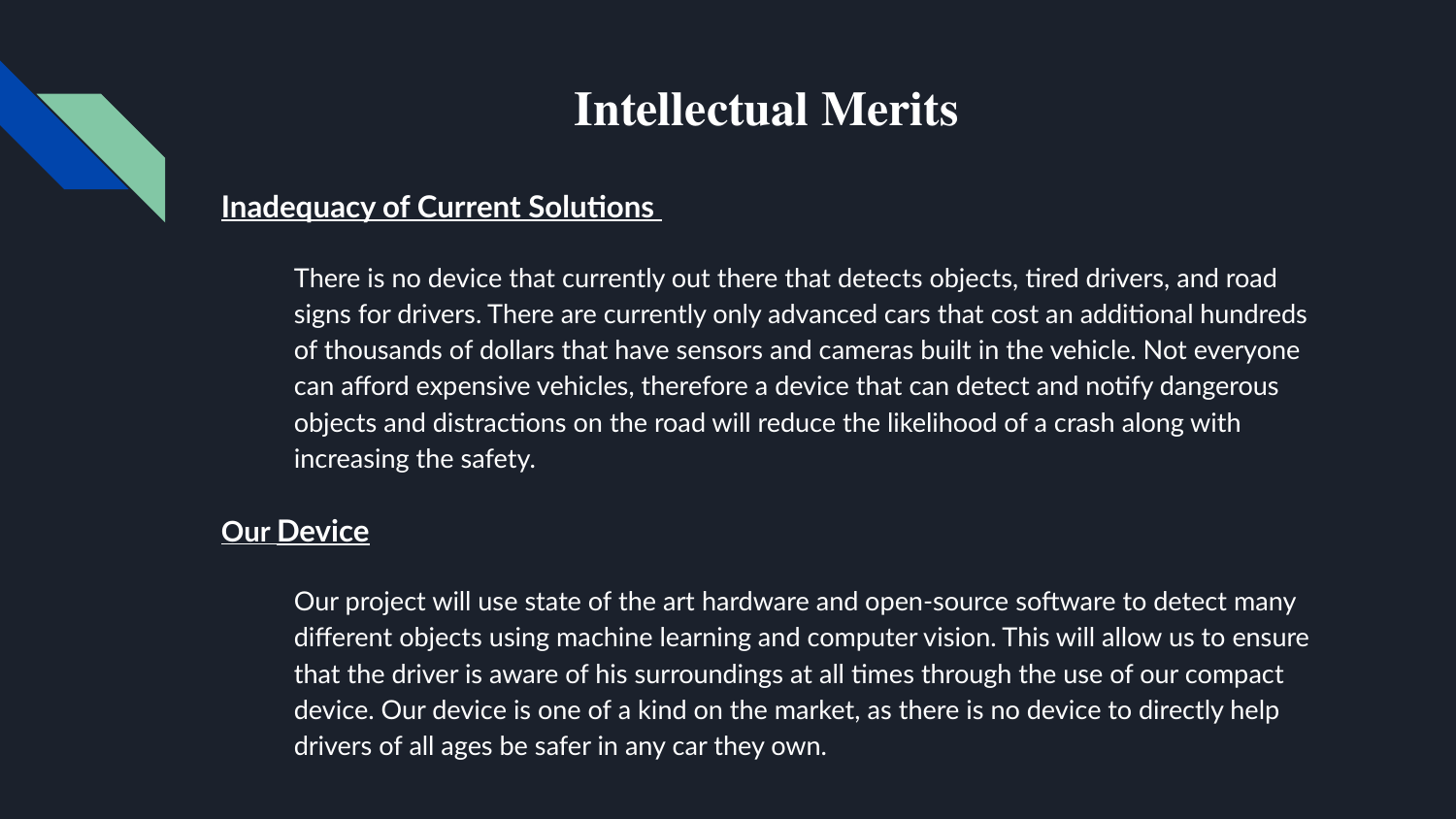

# Intellectual Merits

Inadequacy of Current Solutions
There is no device that currently out there that detects objects, tired drivers, and road signs for drivers. There are currently only advanced cars that cost an additional hundreds of thousands of dollars that have sensors and cameras built in the vehicle. Not everyone can afford expensive vehicles, therefore a device that can detect and notify dangerous objects and distractions on the road will reduce the likelihood of a crash along with increasing the safety.
Our Device
Our project will use state of the art hardware and open-source software to detect many different objects using machine learning and computer vision. This will allow us to ensure that the driver is aware of his surroundings at all times through the use of our compact device. Our device is one of a kind on the market, as there is no device to directly help drivers of all ages be safer in any car they own.